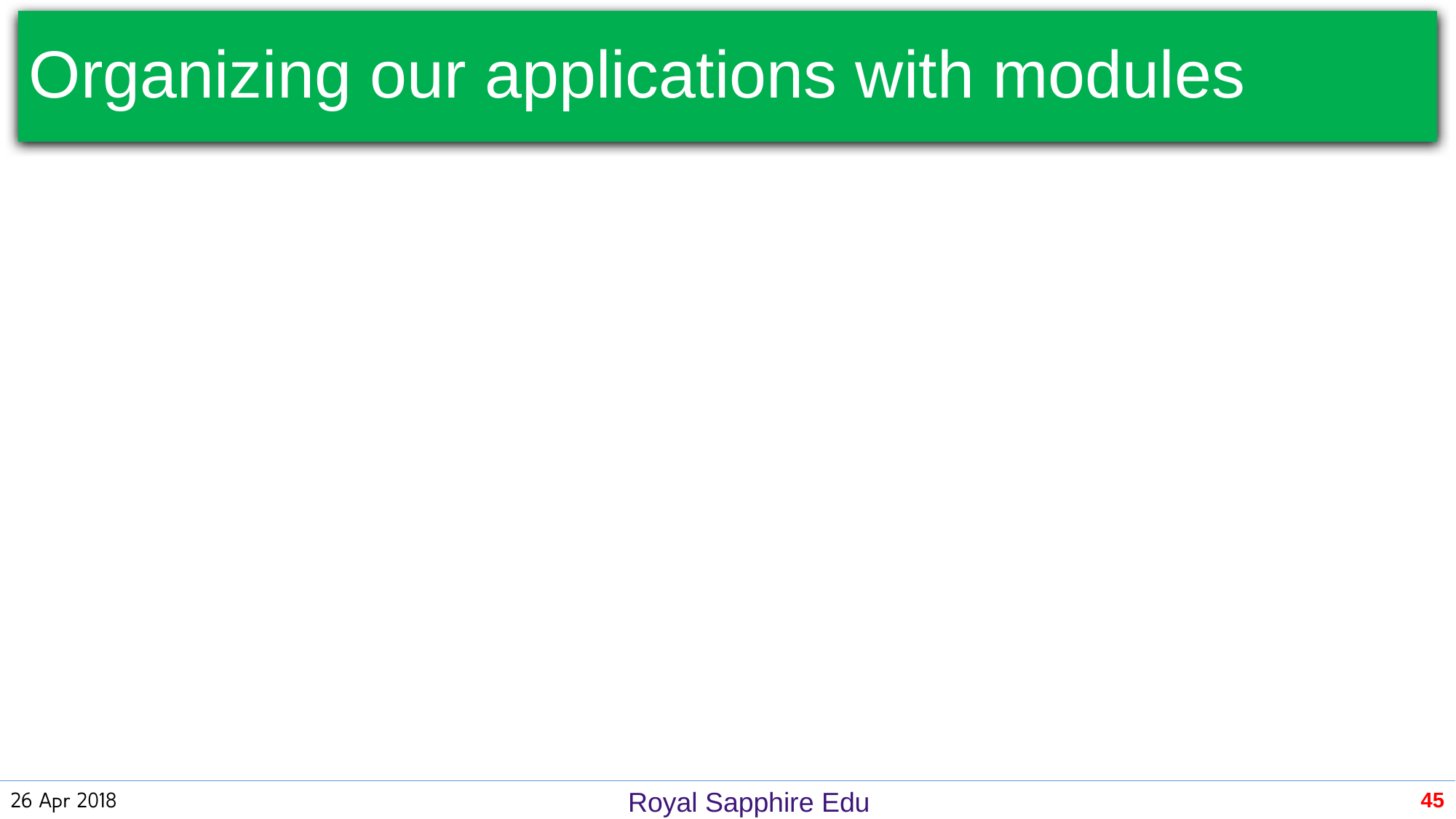

# Organizing our applications with modules

26 Apr 2018
45